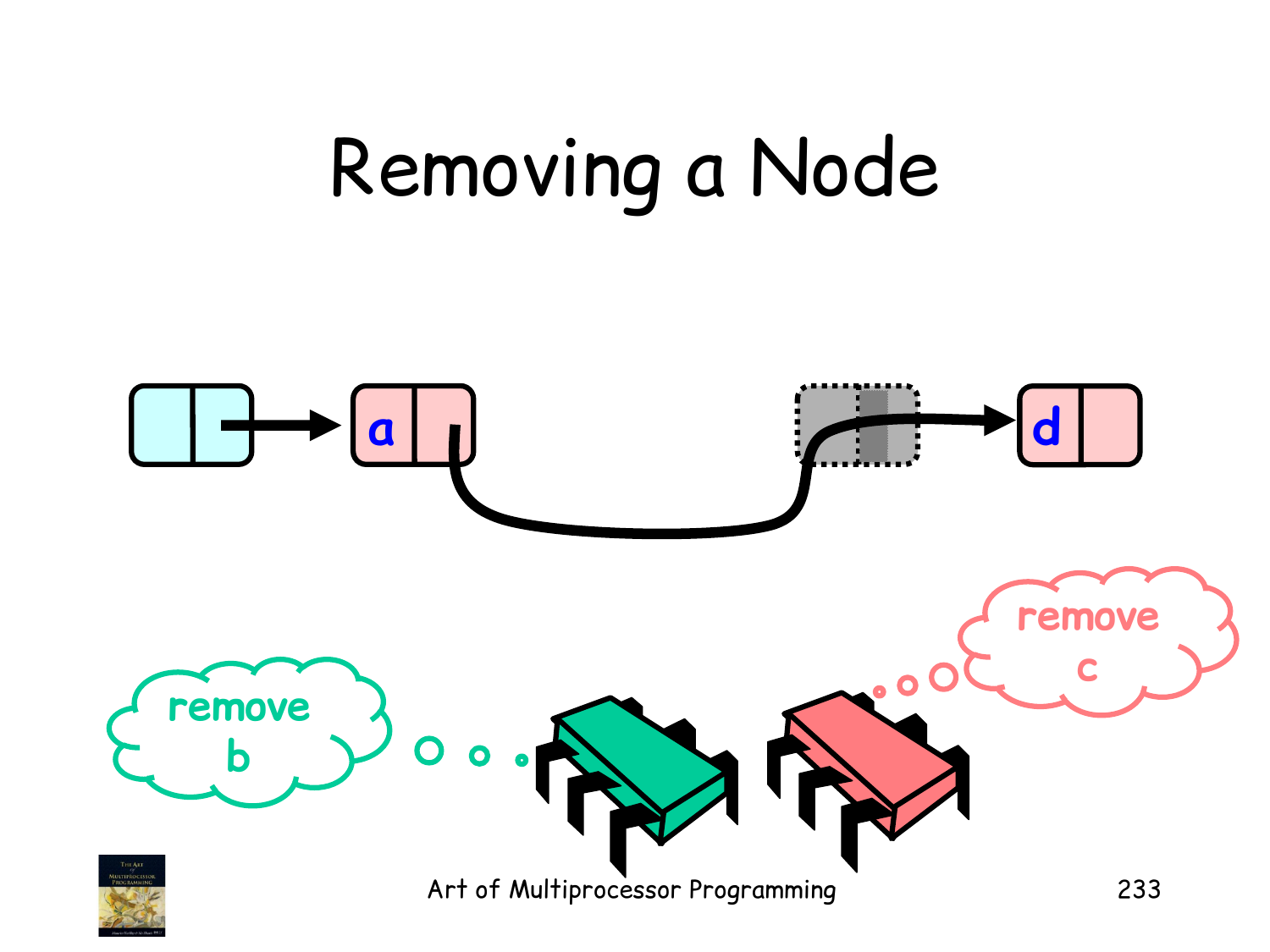

# Removing a Node

a

d

remove c
remove b

Art of Multiprocessor Programming
233